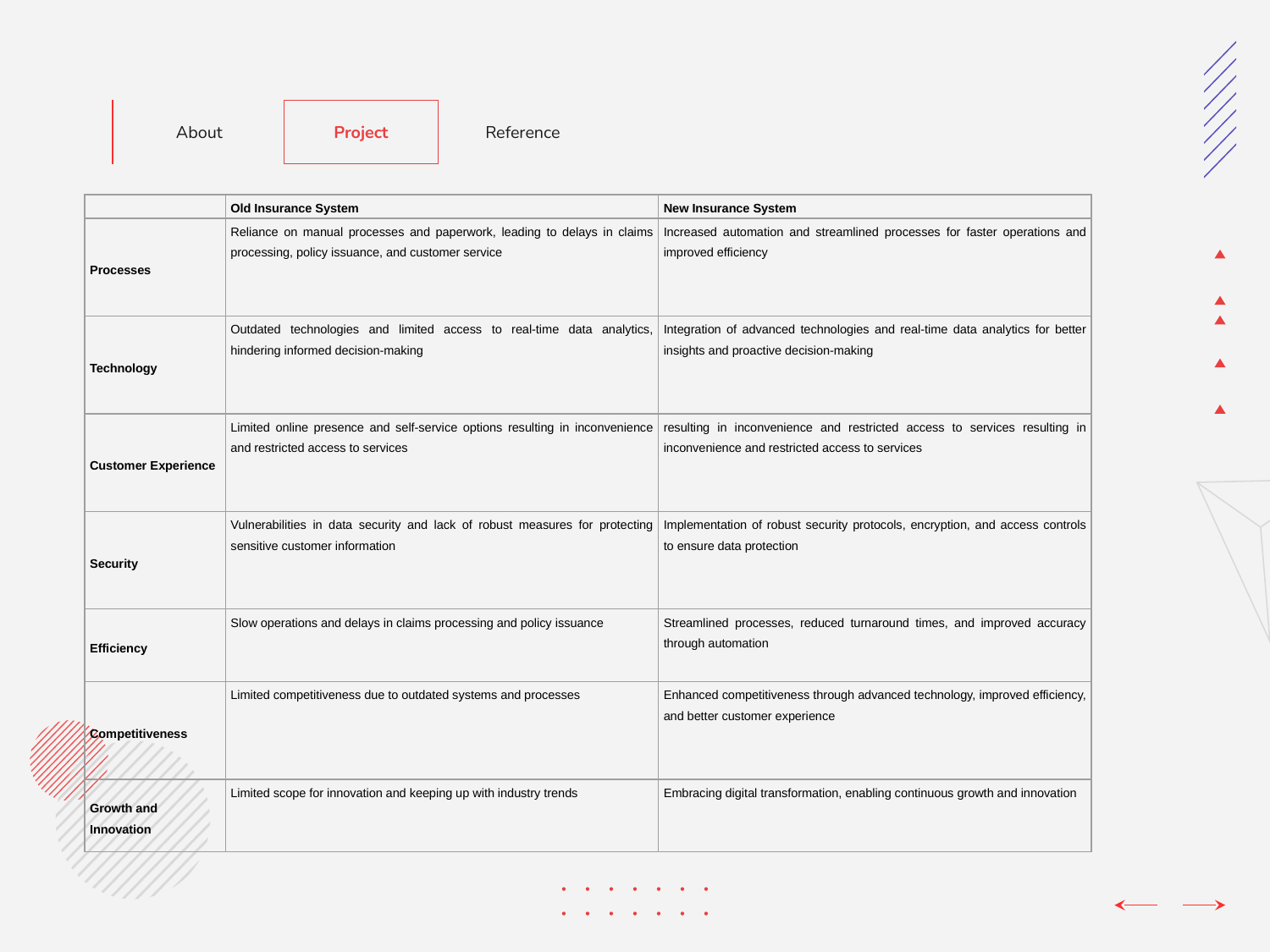

About
Project
Reference
|  | Old Insurance System | New Insurance System |
| --- | --- | --- |
| Processes | Reliance on manual processes and paperwork, leading to delays in claims processing, policy issuance, and customer service | Increased automation and streamlined processes for faster operations and improved efficiency |
| Technology | Outdated technologies and limited access to real-time data analytics, hindering informed decision-making | Integration of advanced technologies and real-time data analytics for better insights and proactive decision-making |
| Customer Experience | Limited online presence and self-service options resulting in inconvenience and restricted access to services | resulting in inconvenience and restricted access to services resulting in inconvenience and restricted access to services |
| Security | Vulnerabilities in data security and lack of robust measures for protecting sensitive customer information | Implementation of robust security protocols, encryption, and access controls to ensure data protection |
| Efficiency | Slow operations and delays in claims processing and policy issuance | Streamlined processes, reduced turnaround times, and improved accuracy through automation |
| Competitiveness | Limited competitiveness due to outdated systems and processes | Enhanced competitiveness through advanced technology, improved efficiency, and better customer experience |
| Growth and Innovation | Limited scope for innovation and keeping up with industry trends | Embracing digital transformation, enabling continuous growth and innovation |